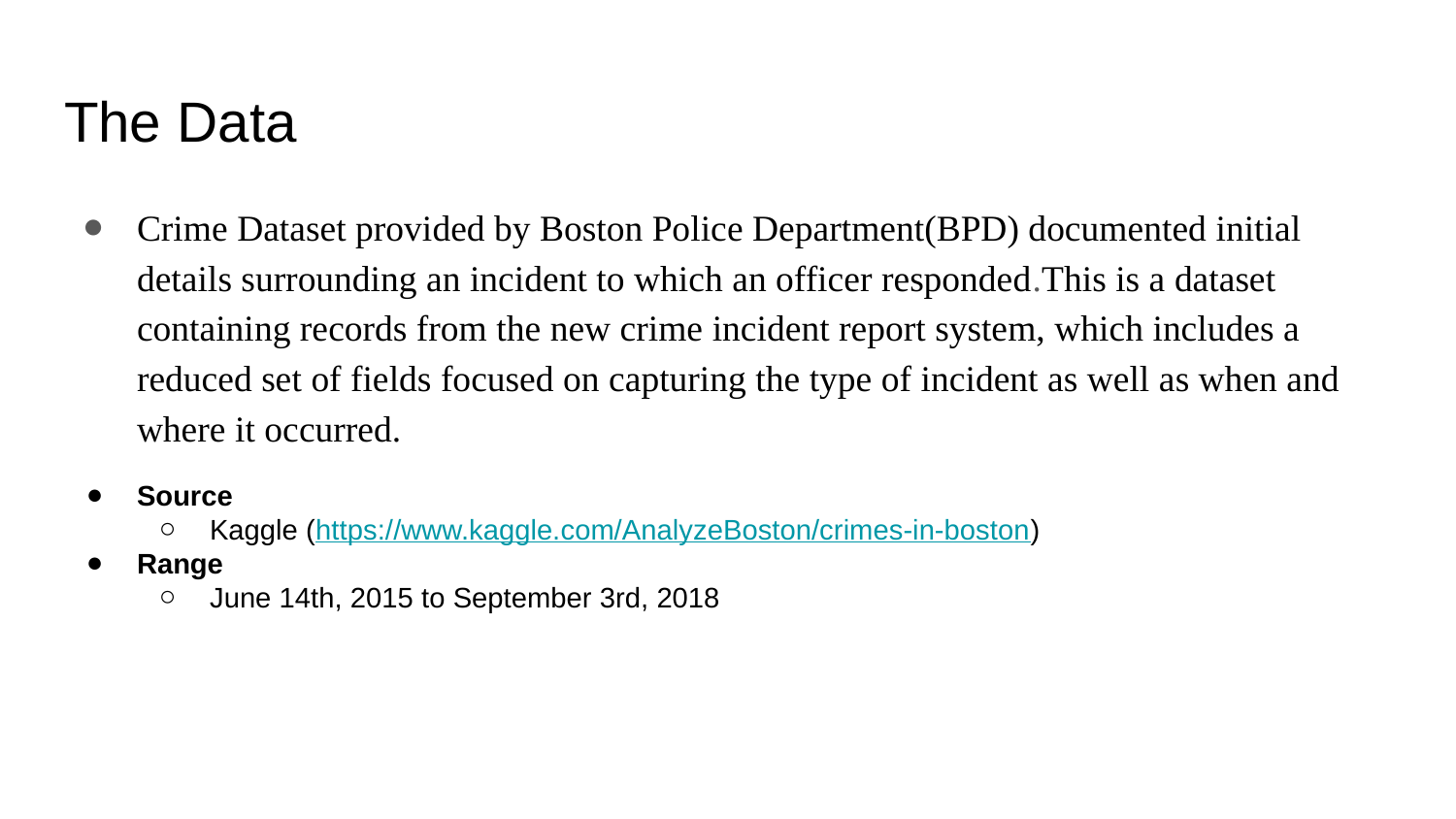

# The Data
Crime Dataset provided by Boston Police Department(BPD) documented initial details surrounding an incident to which an officer responded.This is a dataset containing records from the new crime incident report system, which includes a reduced set of fields focused on capturing the type of incident as well as when and where it occurred.
Source
Kaggle (https://www.kaggle.com/AnalyzeBoston/crimes-in-boston)
Range
June 14th, 2015 to September 3rd, 2018